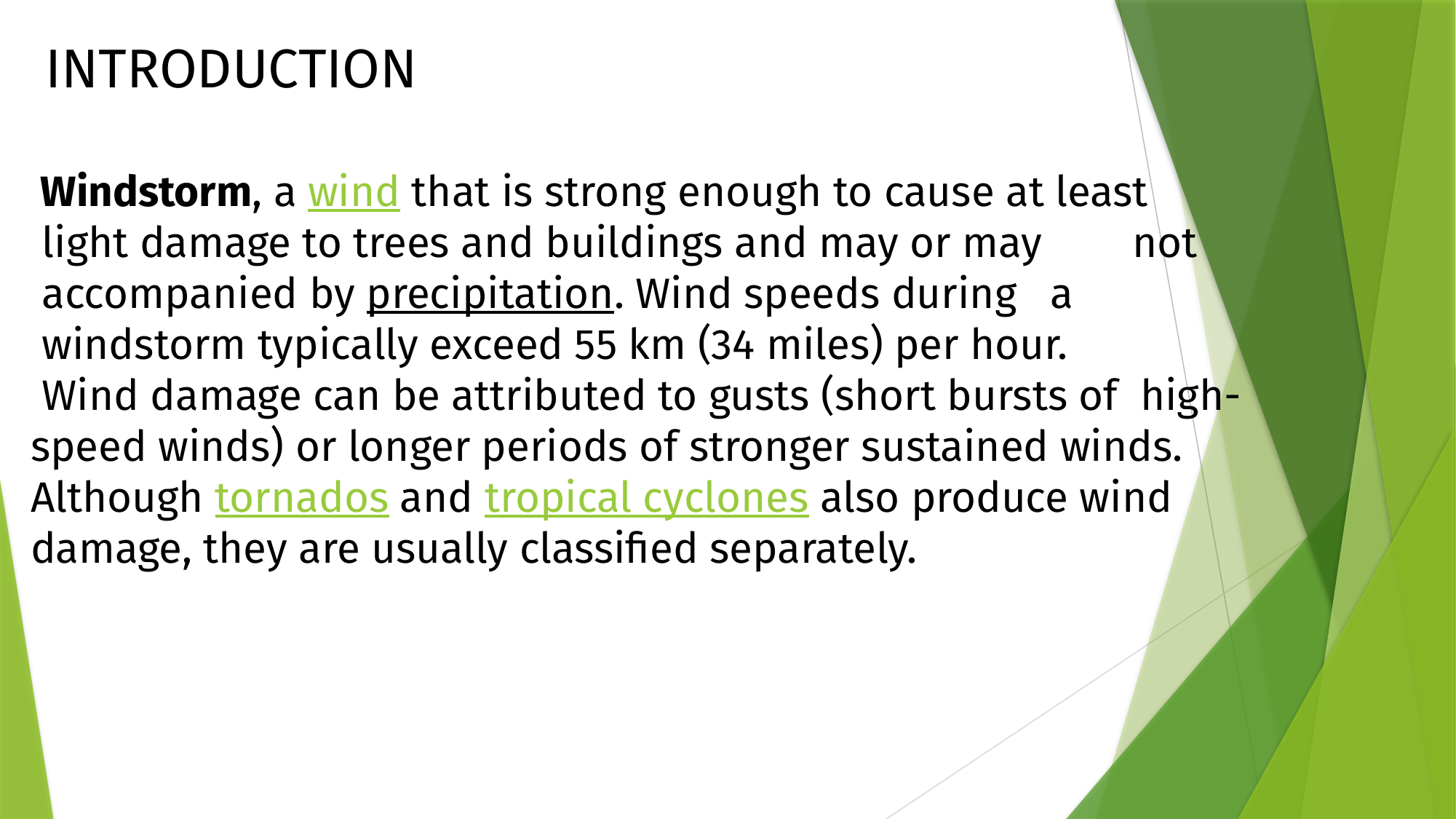

INTRODUCTION 
 Windstorm, a wind that is strong enough to cause at least
 light damage to trees and buildings and may or may        not  accompanied by precipitation. Wind speeds during   a  windstorm typically exceed 55 km (34 miles) per hour.
 Wind damage can be attributed to gusts (short bursts of  high-   speed winds) or longer periods of stronger sustained winds. Although tornados and tropical cyclones also produce wind       damage, they are usually classified separately.